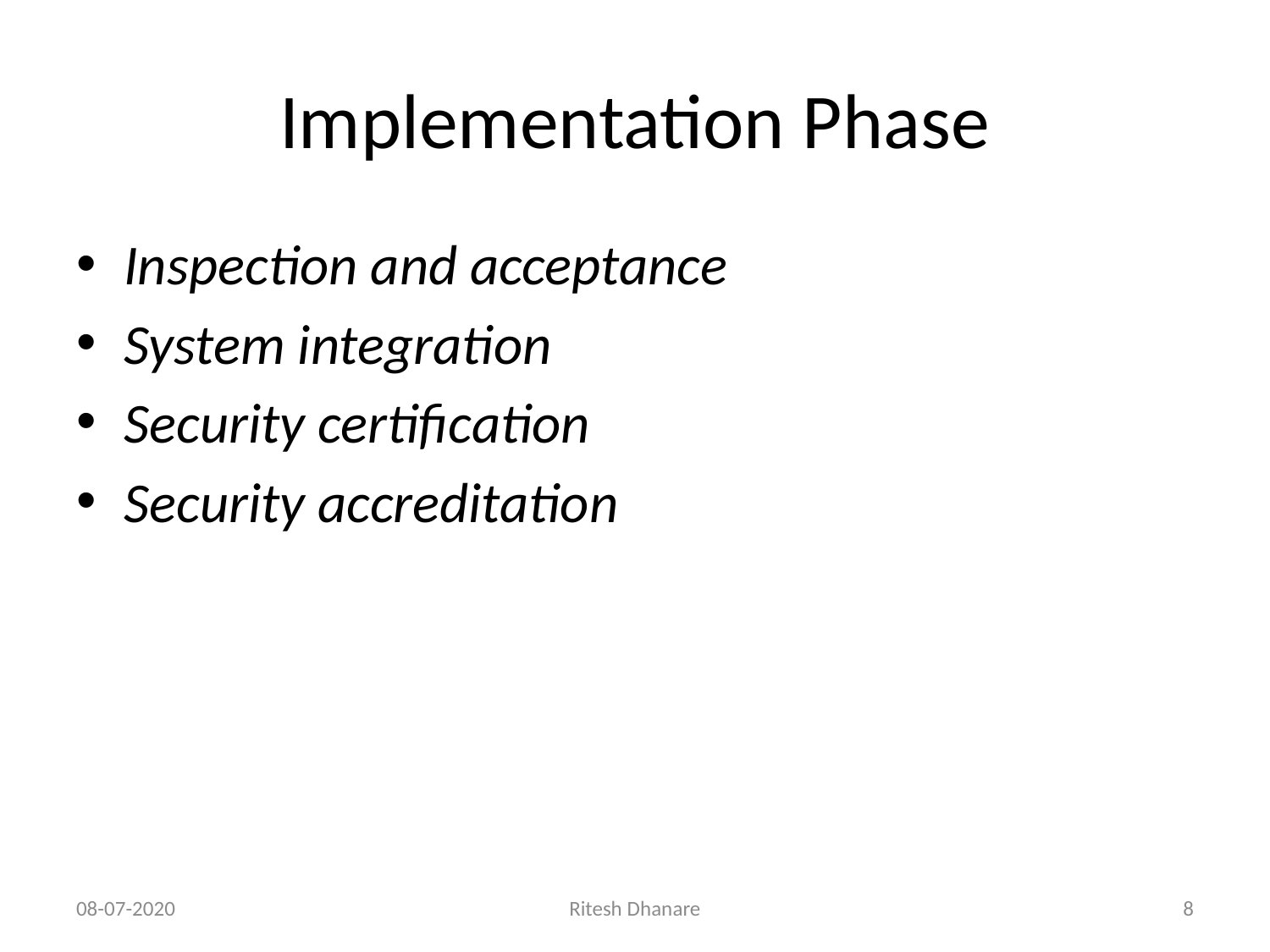

# Implementation Phase
Inspection and acceptance
System integration
Security certification
Security accreditation
08-07-2020
Ritesh Dhanare
8